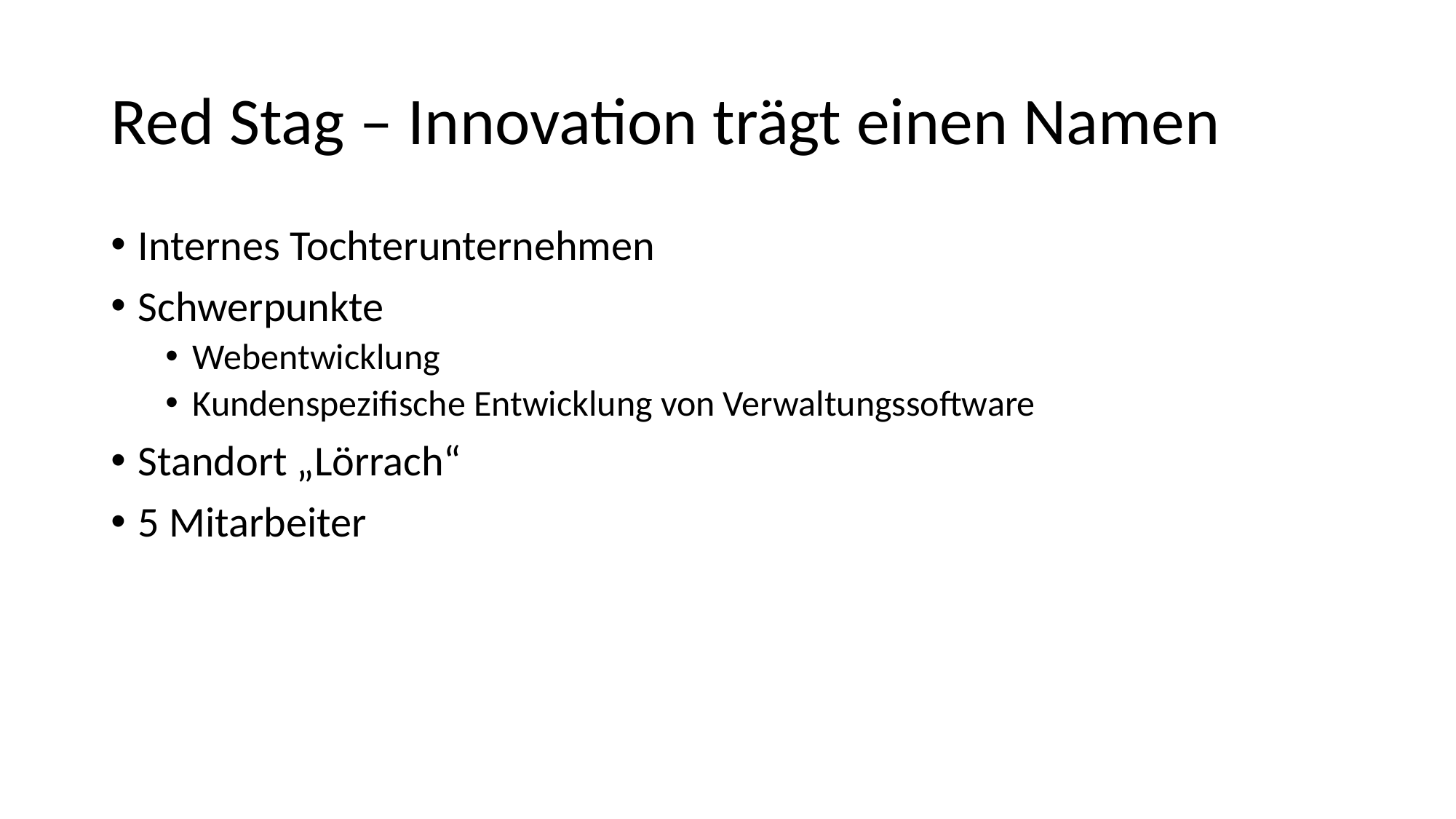

# Red Stag – Innovation trägt einen Namen
Internes Tochterunternehmen
Schwerpunkte
Webentwicklung
Kundenspezifische Entwicklung von Verwaltungssoftware
Standort „Lörrach“
5 Mitarbeiter